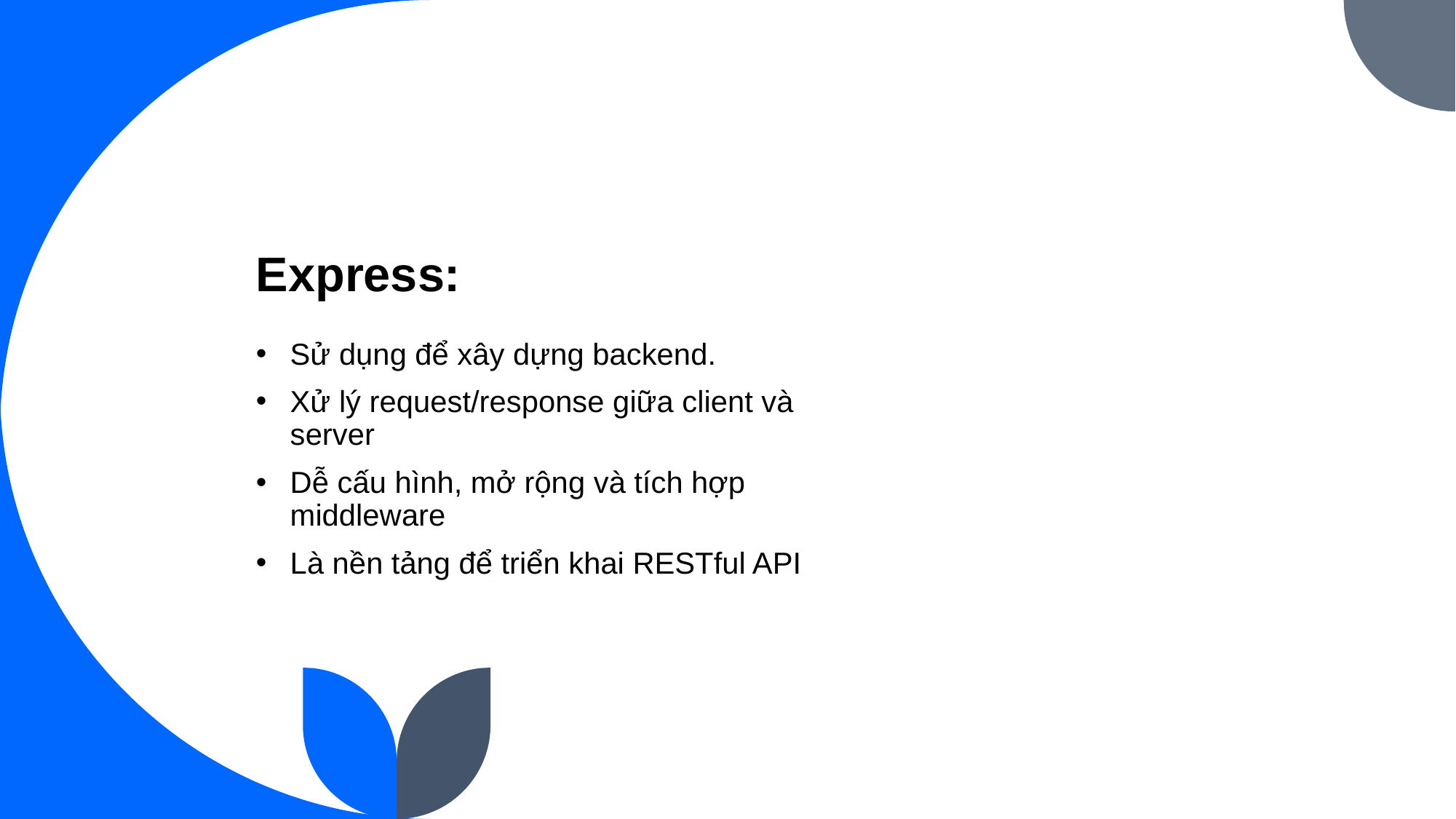

Express:
Sử dụng để xây dựng backend.
Xử lý request/response giữa client và server
Dễ cấu hình, mở rộng và tích hợp middleware
Là nền tảng để triển khai RESTful API